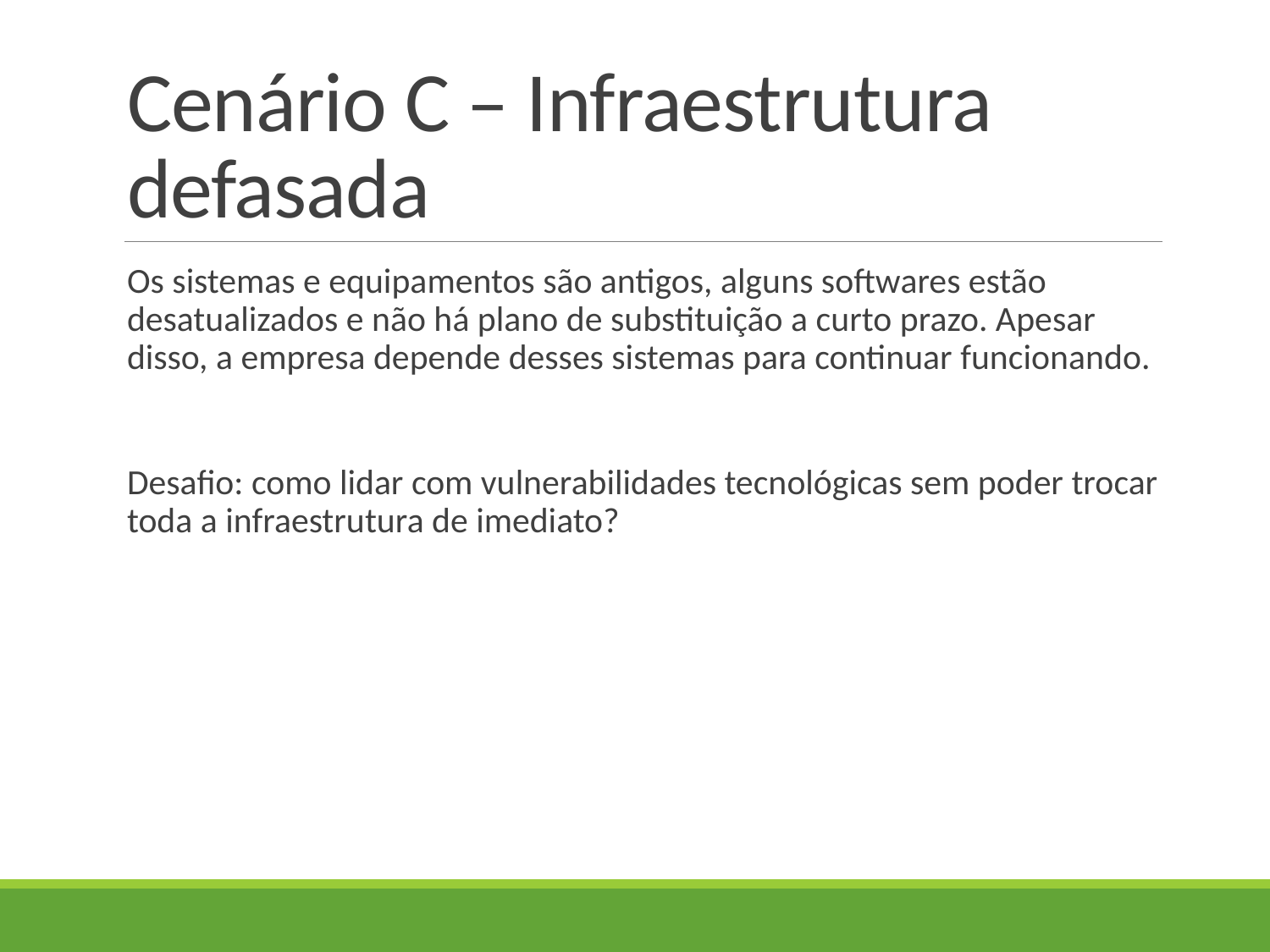

# Cenário C – Infraestrutura defasada
Os sistemas e equipamentos são antigos, alguns softwares estão desatualizados e não há plano de substituição a curto prazo. Apesar disso, a empresa depende desses sistemas para continuar funcionando.

Desafio: como lidar com vulnerabilidades tecnológicas sem poder trocar toda a infraestrutura de imediato?